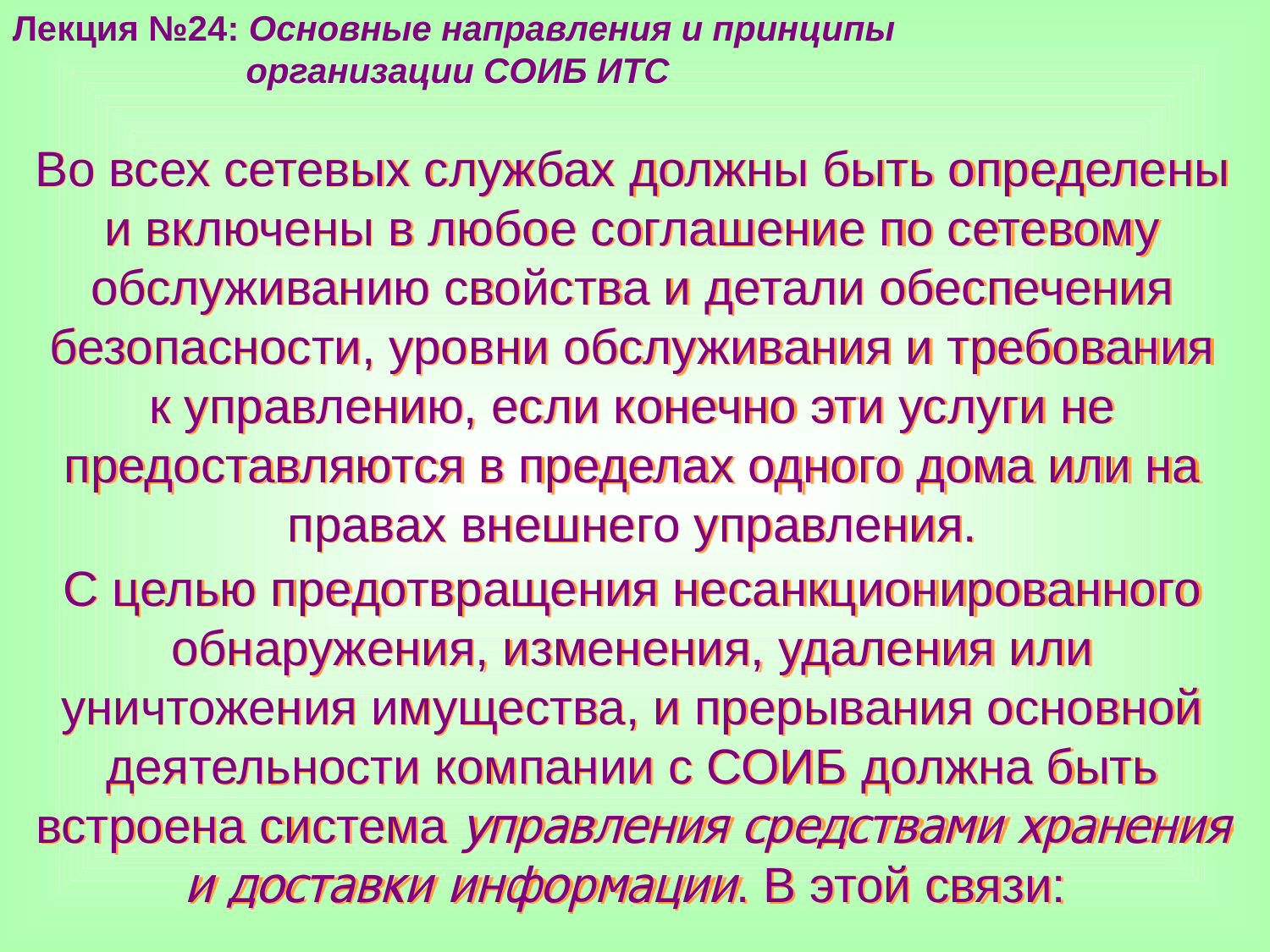

Лекция №24: Основные направления и принципы
                        организации СОИБ ИТС
Во всех сетевых службах должны быть определены и включены в любое соглашение по сетевому обслуживанию свойства и детали обеспечения безопасности, уровни обслуживания и требования к управлению, если конечно эти услуги не предоставляются в пределах одного дома или на правах внешнего управления.
С целью предотвращения несанкционированного обнаружения, изменения, удаления или уничтожения имущества, и прерывания основной деятельности компании с СОИБ должна быть встроена система управления средствами хранения и доставки информации. В этой связи: